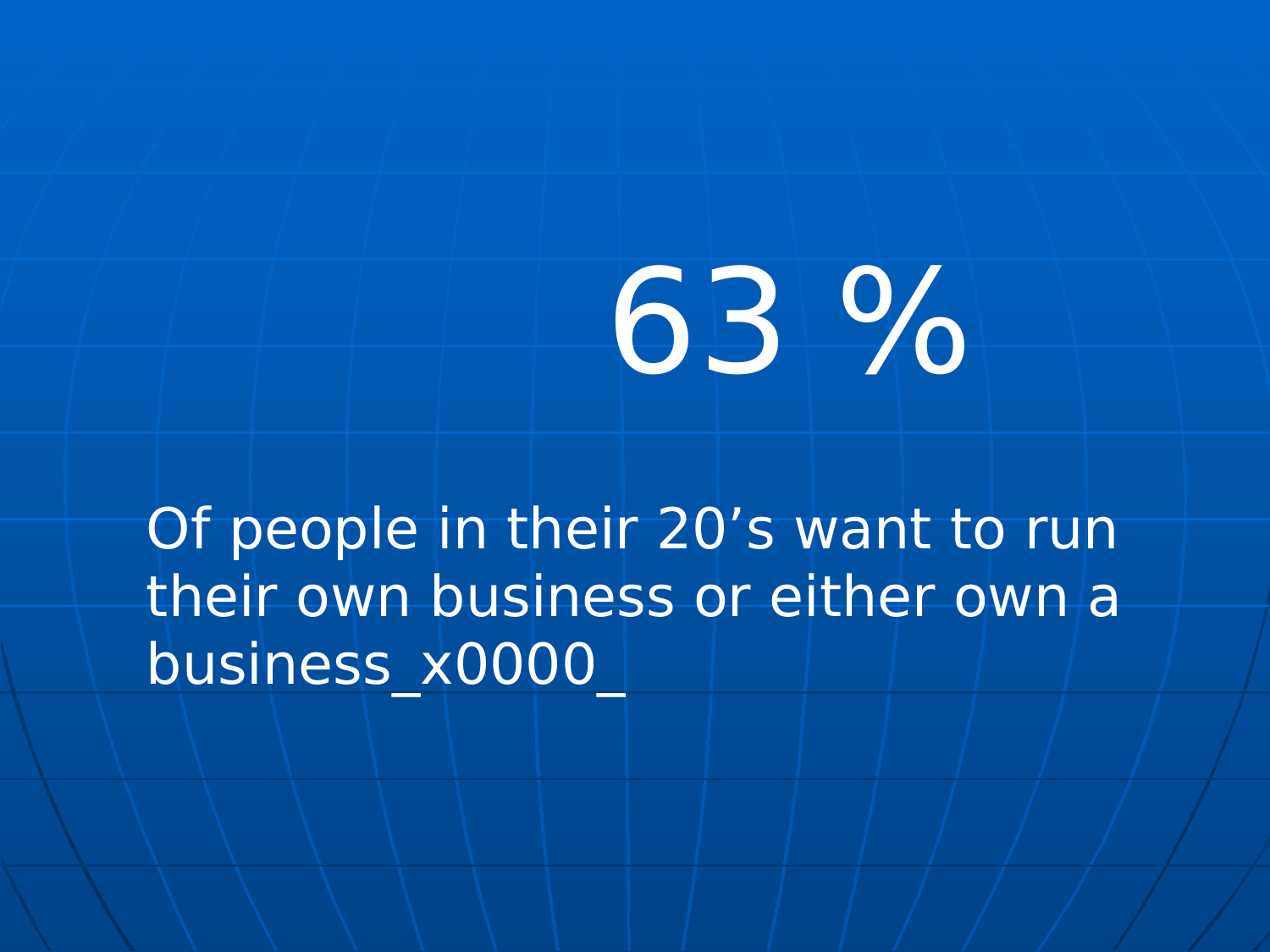

#
          63 %

Of people in their 20’s want to run their own business or either own a business_x0000_